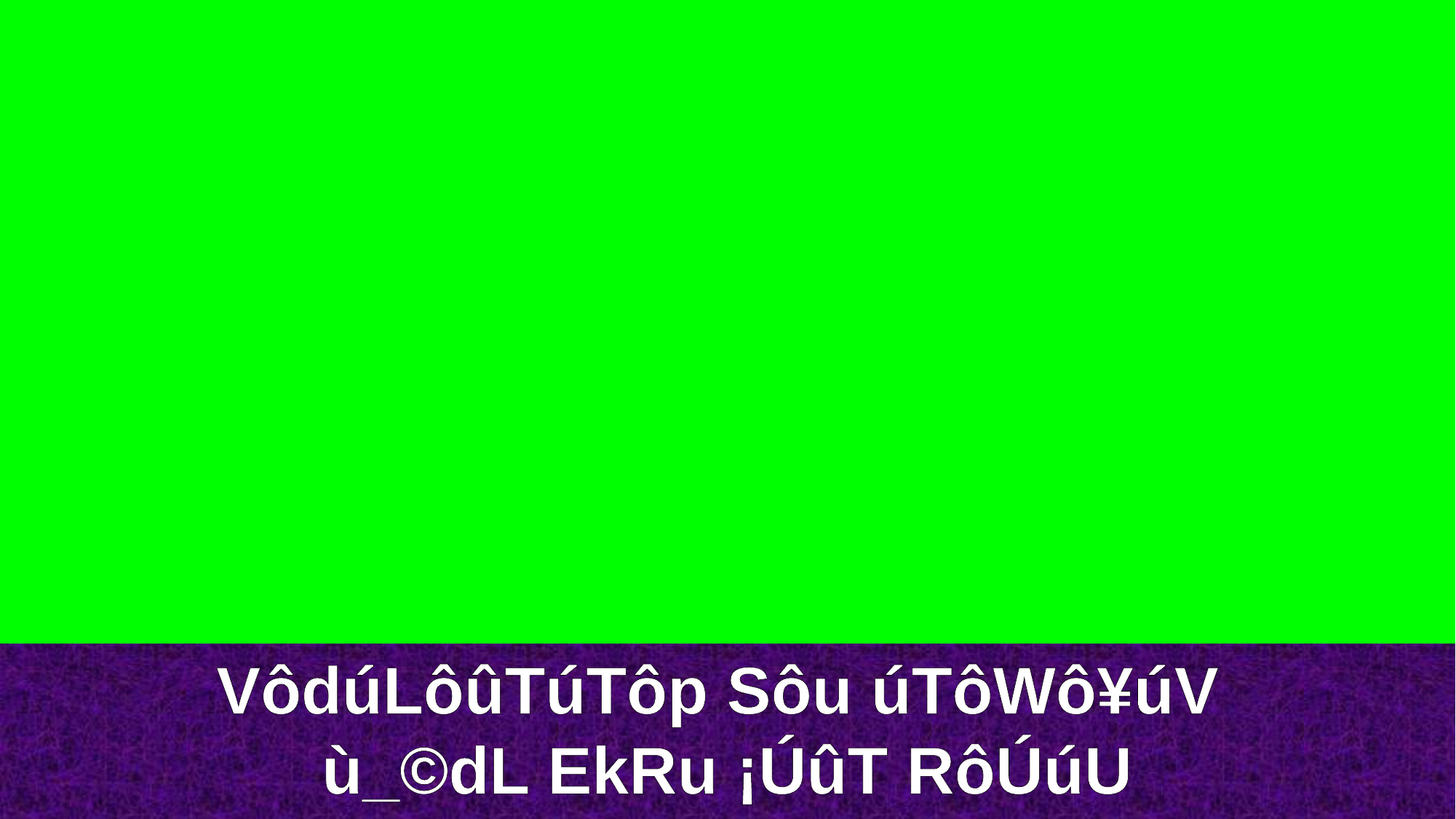

VôdúLôûTúTôp Sôu úTôWô¥úV
ù_©dL EkRu ¡ÚûT RôÚúU